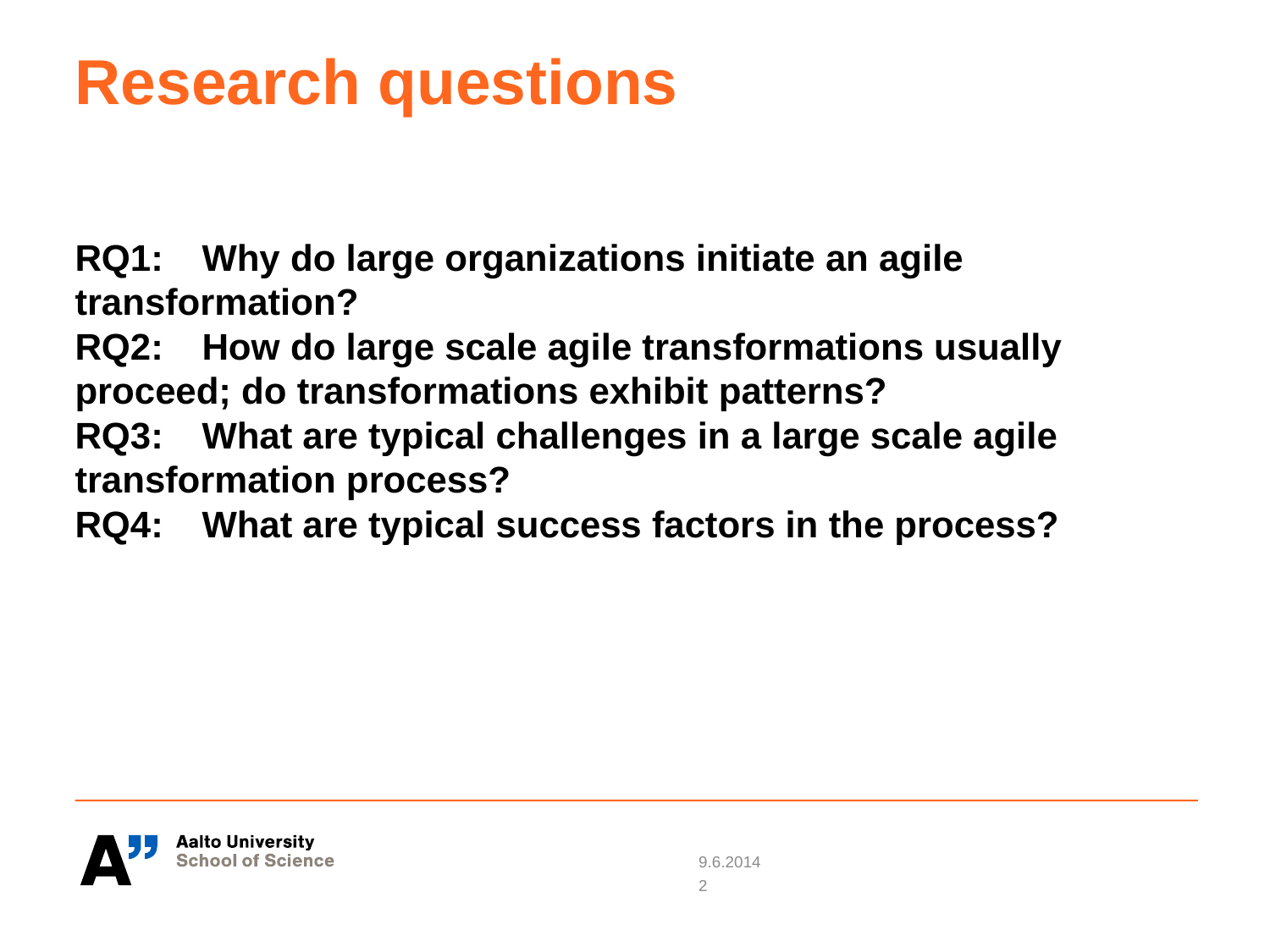

Research questions
RQ1:	Why do large organizations initiate an agile transformation?
RQ2:	How do large scale agile transformations usually proceed; do transformations exhibit patterns?
RQ3:	What are typical challenges in a large scale agile transformation process?
RQ4:	What are typical success factors in the process?
9.6.2014
2